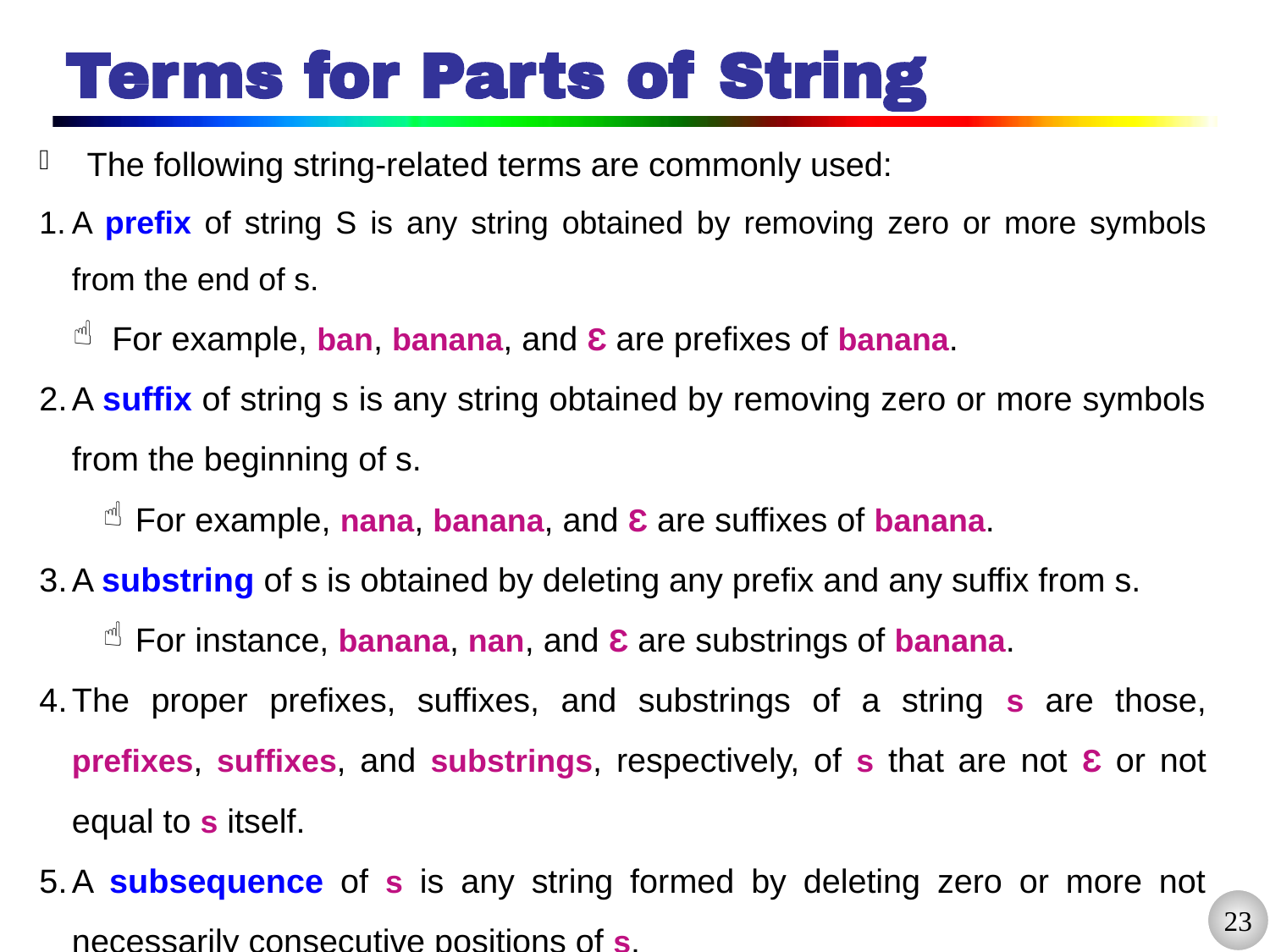

# Terms for Parts of String
The following string-related terms are commonly used:
A prefix of string S is any string obtained by removing zero or more symbols from the end of s.
 For example, ban, banana, and Ɛ are prefixes of banana.
A suffix of string s is any string obtained by removing zero or more symbols from the beginning of s.
For example, nana, banana, and Ɛ are suffixes of banana.
A substring of s is obtained by deleting any prefix and any suffix from s.
For instance, banana, nan, and Ɛ are substrings of banana.
The proper prefixes, suffixes, and substrings of a string s are those, prefixes, suffixes, and substrings, respectively, of s that are not Ɛ or not equal to s itself.
A subsequence of s is any string formed by deleting zero or more not necessarily consecutive positions of s.
For example, baan is a subsequence of banana.